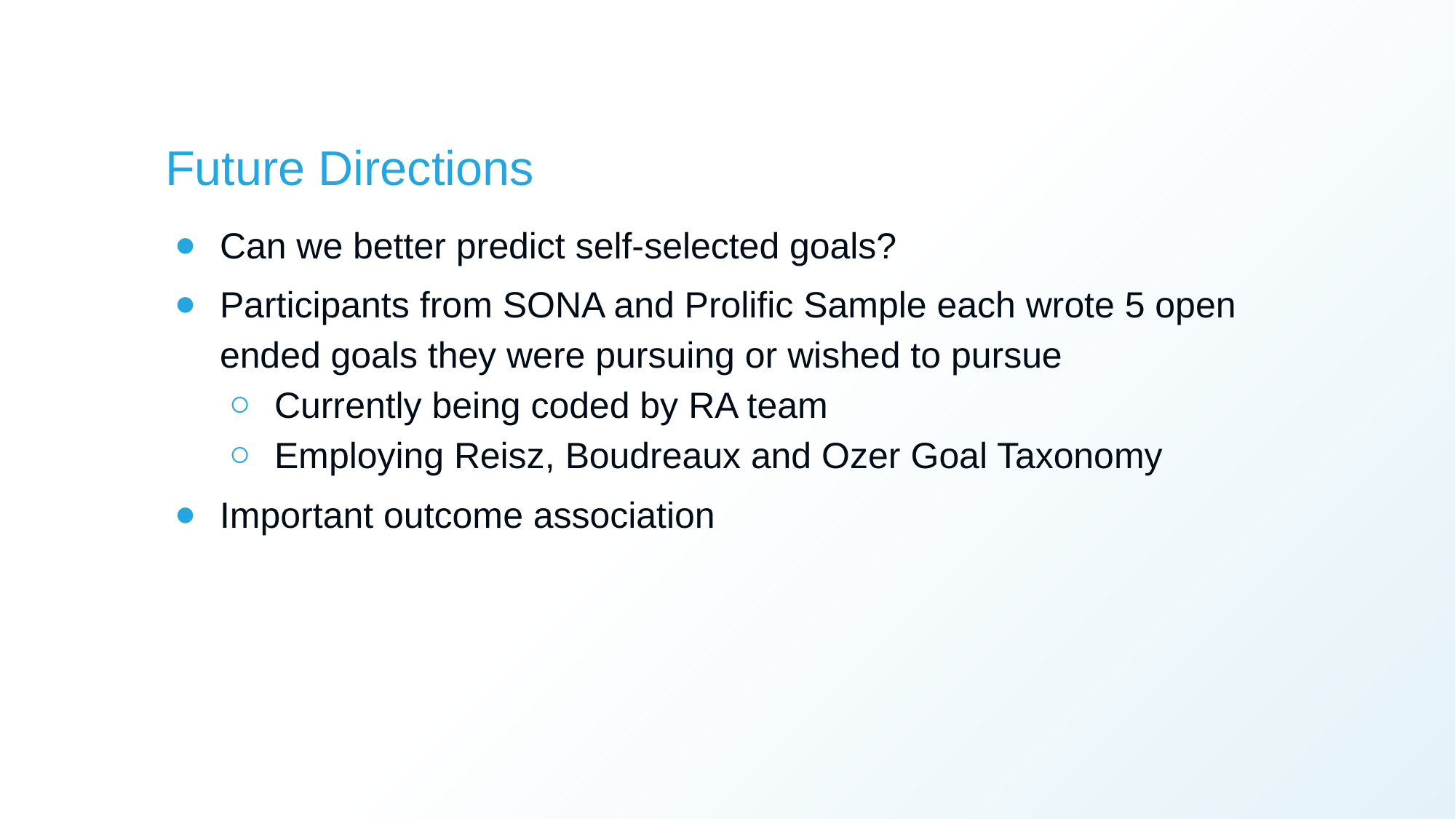

# Future Directions
Can we better predict self-selected goals?
Participants from SONA and Prolific Sample each wrote 5 open ended goals they were pursuing or wished to pursue
Currently being coded by RA team
Employing Reisz, Boudreaux and Ozer Goal Taxonomy
Important outcome association